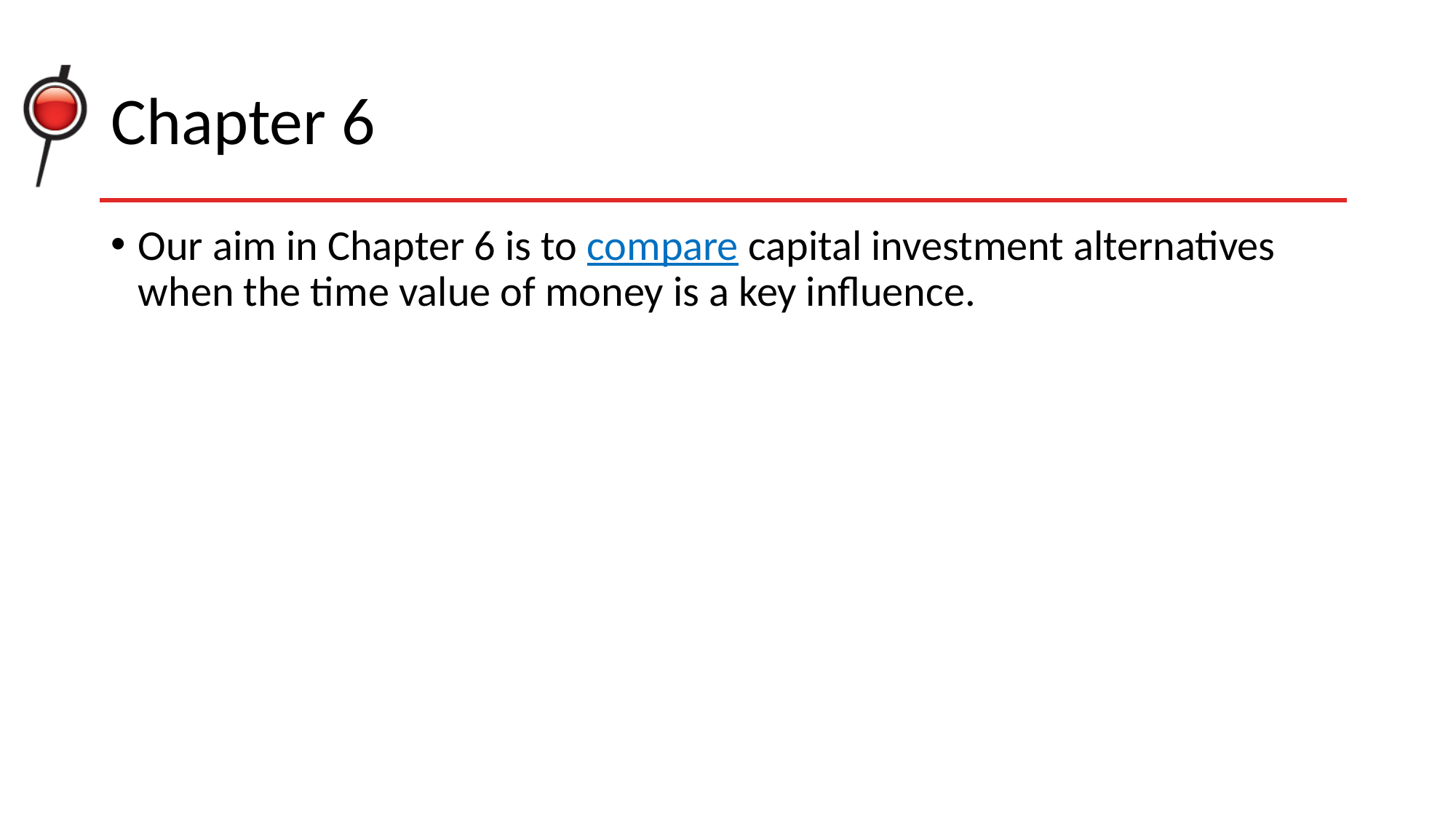

# Chapter 6
Our aim in Chapter 6 is to compare capital investment alternatives when the time value of money is a key influence.